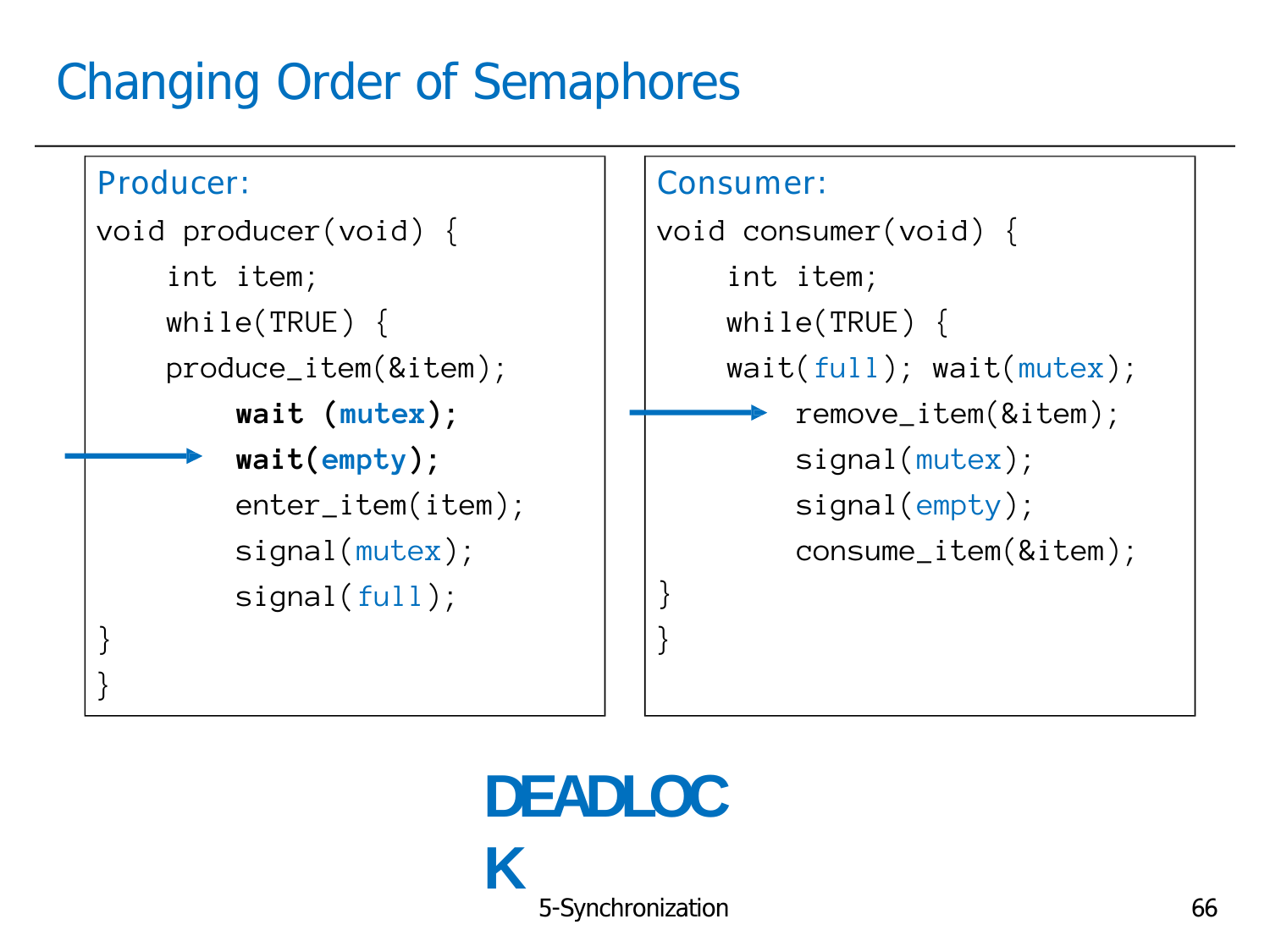

# Changing Order of Semaphores
Producer:
void producer(void) { int item; while(TRUE) {
produce_item(&item); wait (mutex); wait(empty); enter_item(item); signal(mutex); signal(full);
}
}
Consumer:
void consumer(void) { int item; while(TRUE) {
wait(full); wait(mutex); remove_item(&item); signal(mutex); signal(empty); consume_item(&item);
}
}

DEADLOCK
5-Synchronization
66